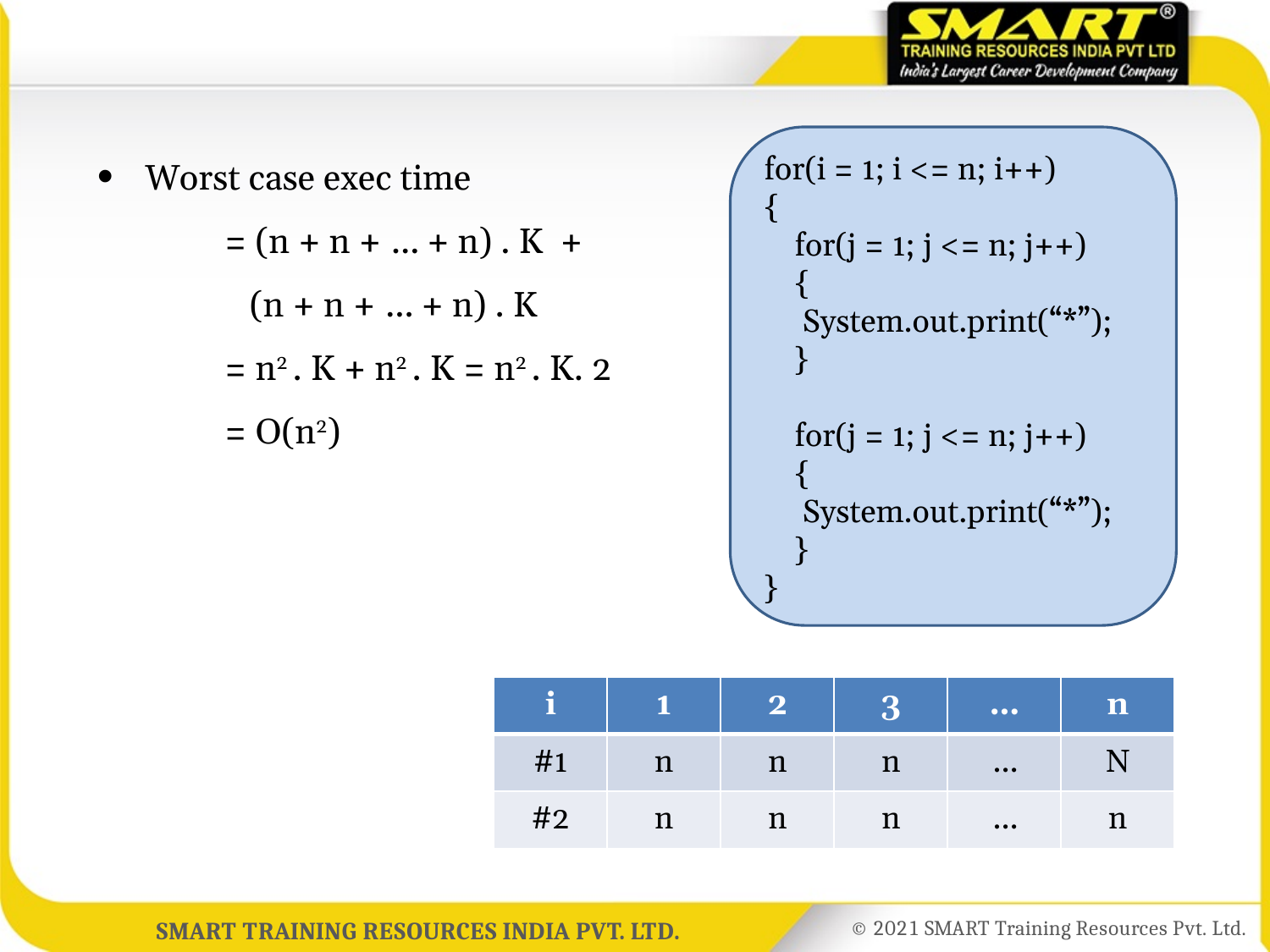

Worst case exec time
               = (n + n + … + n) . K  +
                  (n + n + … + n) . K
               = n2 . K + n2 . K = n2 . K. 2
               = O(n2)

for(i = 1; i <= n; i++)
{
    for(j = 1; j <= n; j++)
    {
     System.out.print(“*”);
    }

    for(j = 1; j <= n; j++)
    {
     System.out.print(“*”);
    }
}
| i | 1 | 2 | 3 | … | n |
| --- | --- | --- | --- | --- | --- |
| #1 | n | n | n | … | N |
| #2 | n | n | n | … | n |